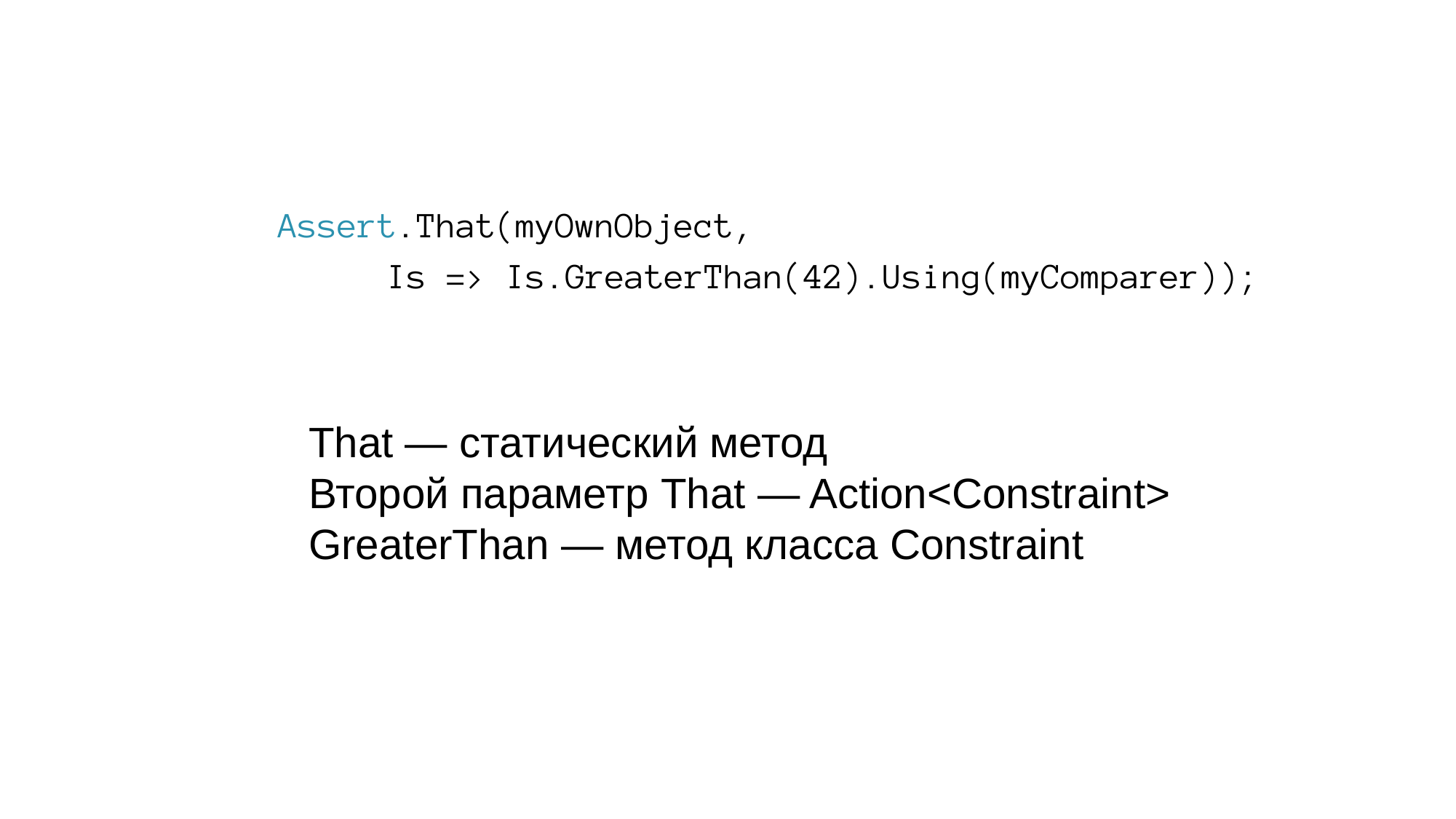

Assert.That(myOwnObject,
	Is => Is.GreaterThan(42).Using(myComparer));
That — статический метод
Второй параметр That — Action<Constraint>
GreaterThan — метод класса Constraint